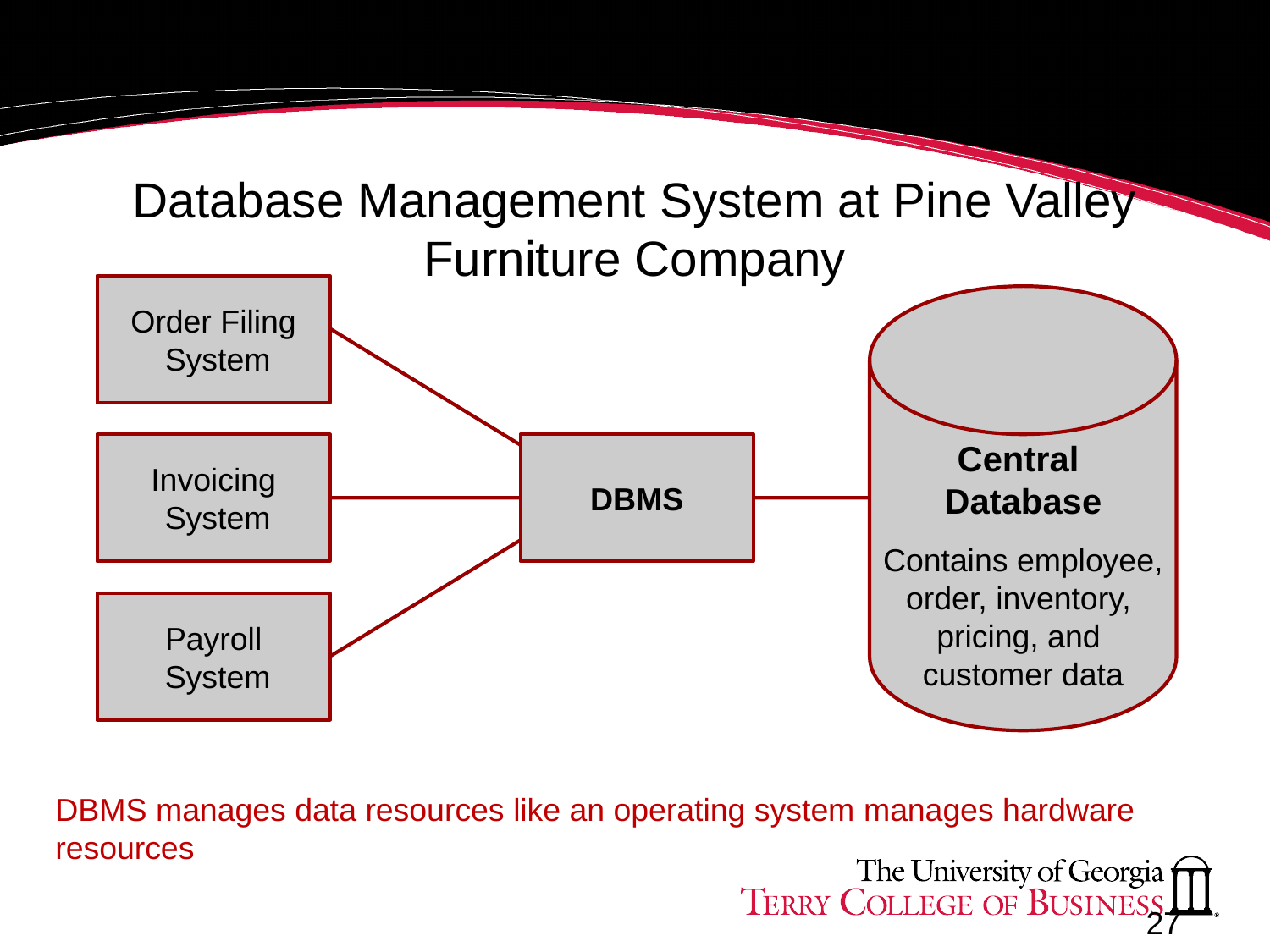

# Database Management System at Pine Valley Furniture Company
Order Filing
 System

Central
Database

Contains employee,
order, inventory,
pricing, and
customer data

Invoicing
 System
DBMS

Payroll
 System
DBMS manages data resources like an operating system manages hardware resources
27